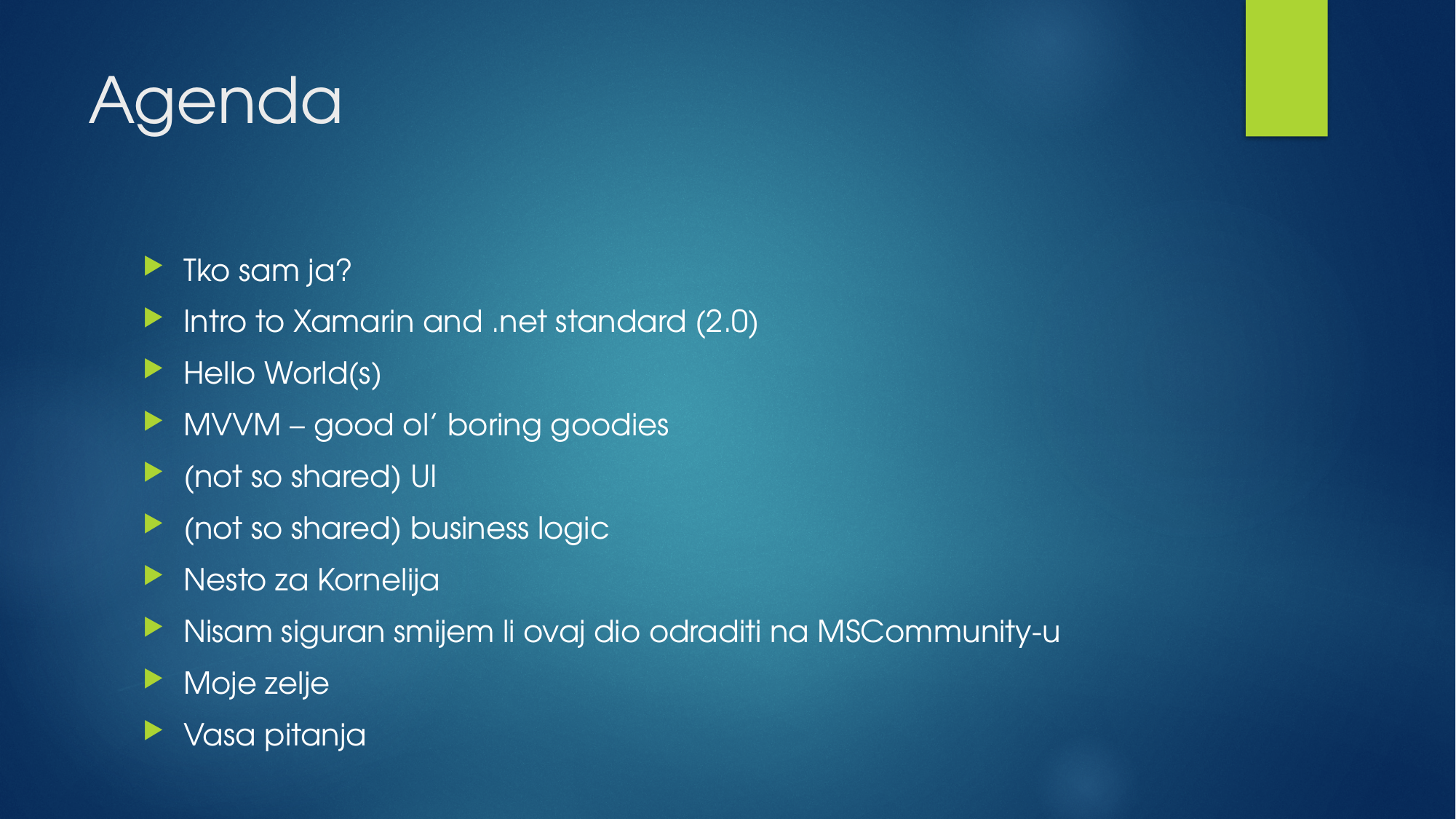

# Agenda
Tko sam ja?
Intro to Xamarin and .net standard (2.0)
Hello World(s)
MVVM – good ol’ boring goodies
(not so shared) UI
(not so shared) business logic
Nesto za Kornelija
Nisam siguran smijem li ovaj dio odraditi na MSCommunity-u
Moje zelje
Vasa pitanja